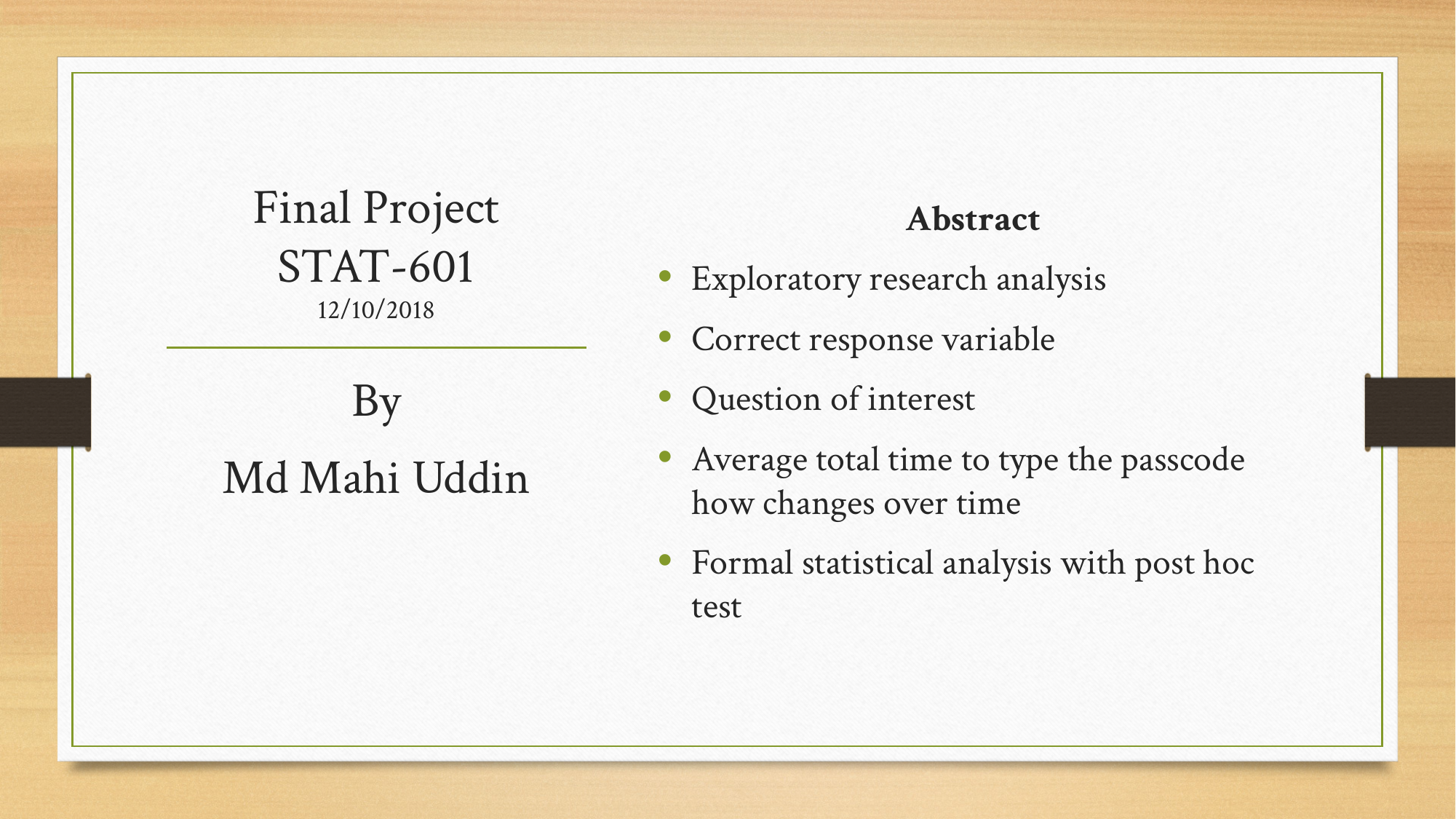

Abstract
Exploratory research analysis
Correct response variable
Question of interest
Average total time to type the passcode how changes over time
Formal statistical analysis with post hoc test
# Final Project STAT-601 12/10/2018
By
Md Mahi Uddin